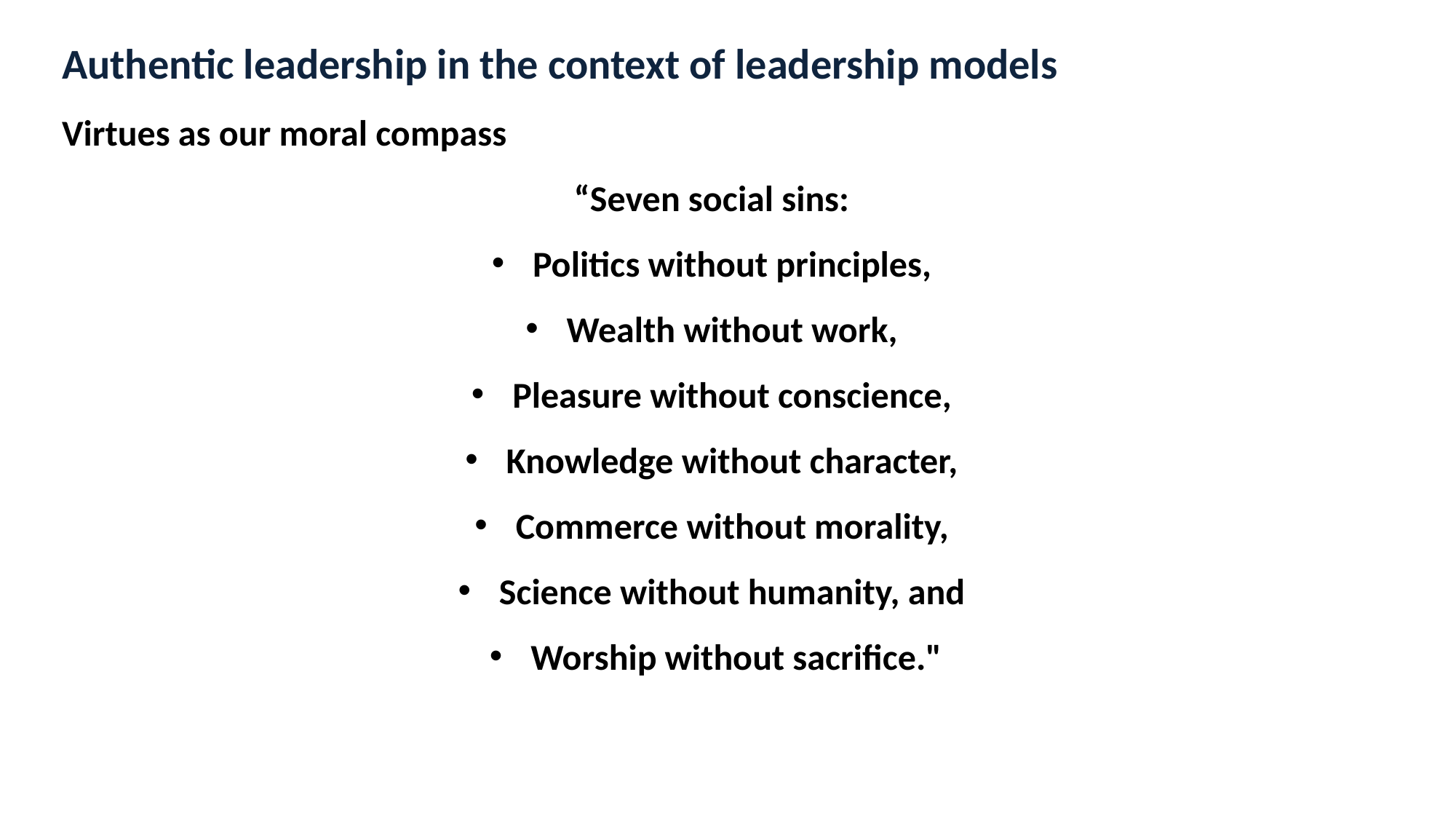

Authentic leadership in the context of leadership models
Virtues as our moral compass
“Seven social sins:
Politics without principles,
Wealth without work,
Pleasure without conscience,
Knowledge without character,
Commerce without morality,
Science without humanity, and
Worship without sacrifice."